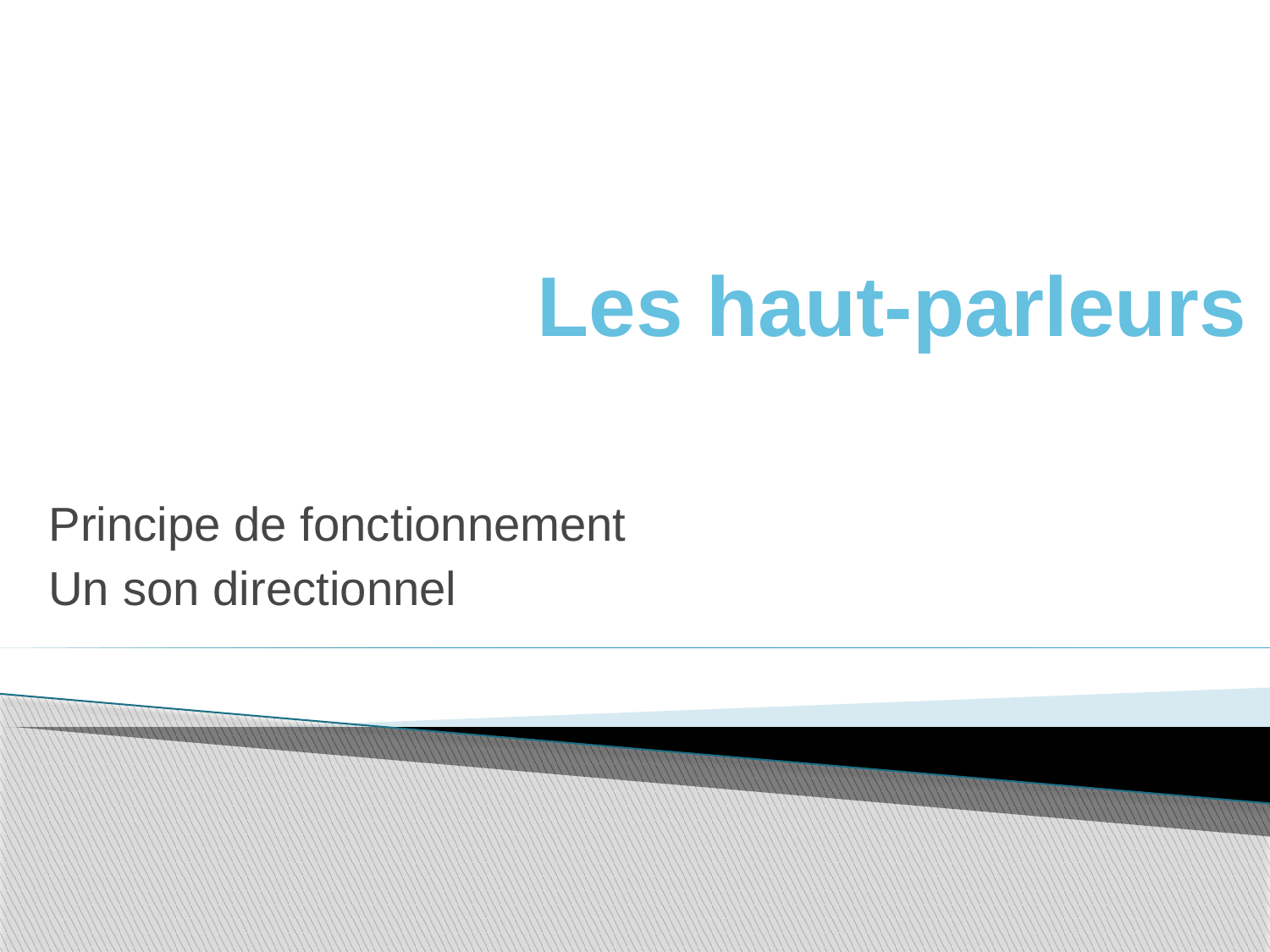

# Les haut-parleurs

Principe de fonctionnement
Un son directionnel